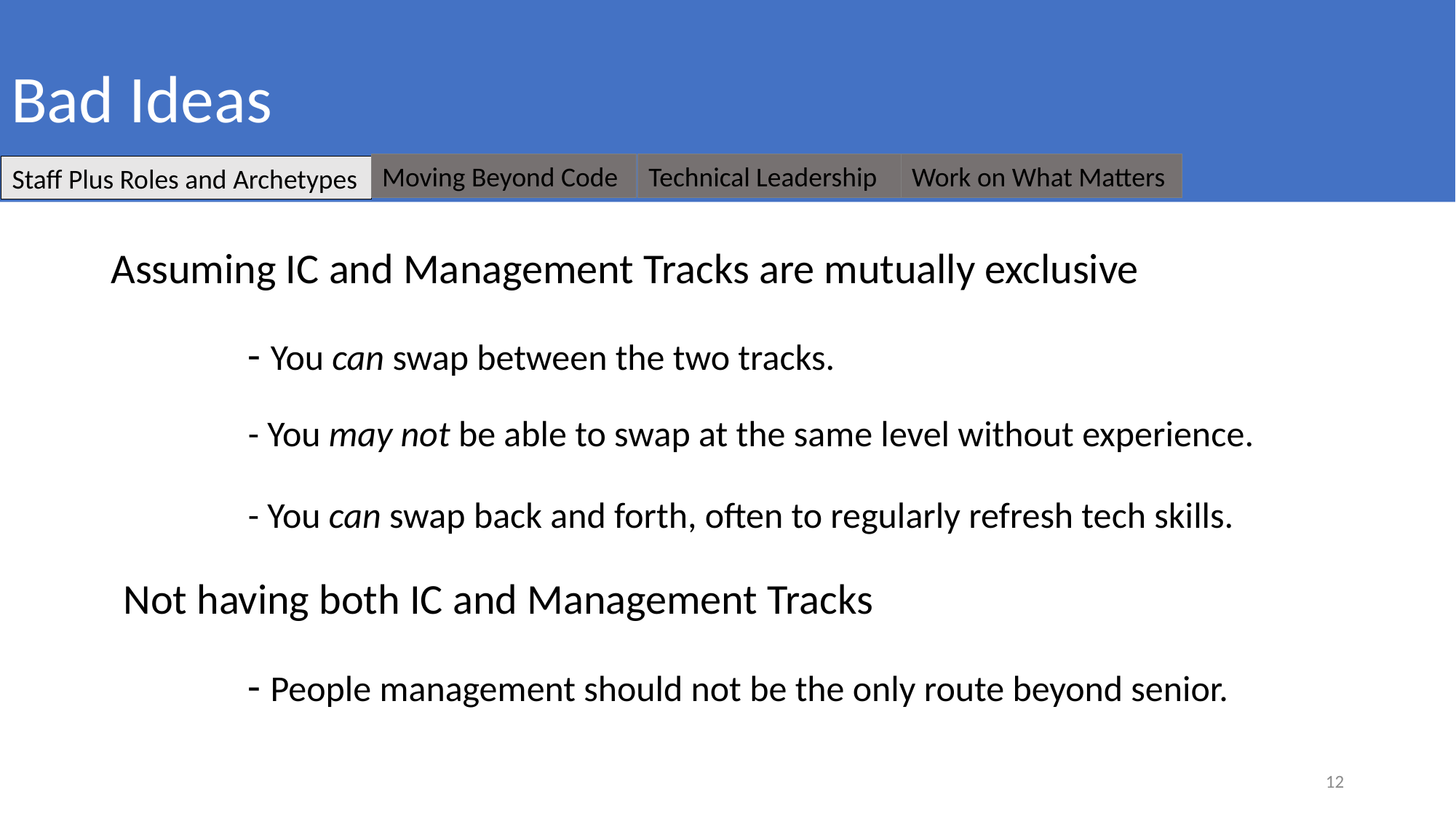

# Bad Ideas
Moving Beyond Code
Technical Leadership
Work on What Matters
Staff Plus Roles and Archetypes
Assuming IC and Management Tracks are mutually exclusive

- You can swap between the two tracks.
- You may not be able to swap at the same level without experience.
- You can swap back and forth, often to regularly refresh tech skills.
Not having both IC and Management Tracks

- People management should not be the only route beyond senior.
12